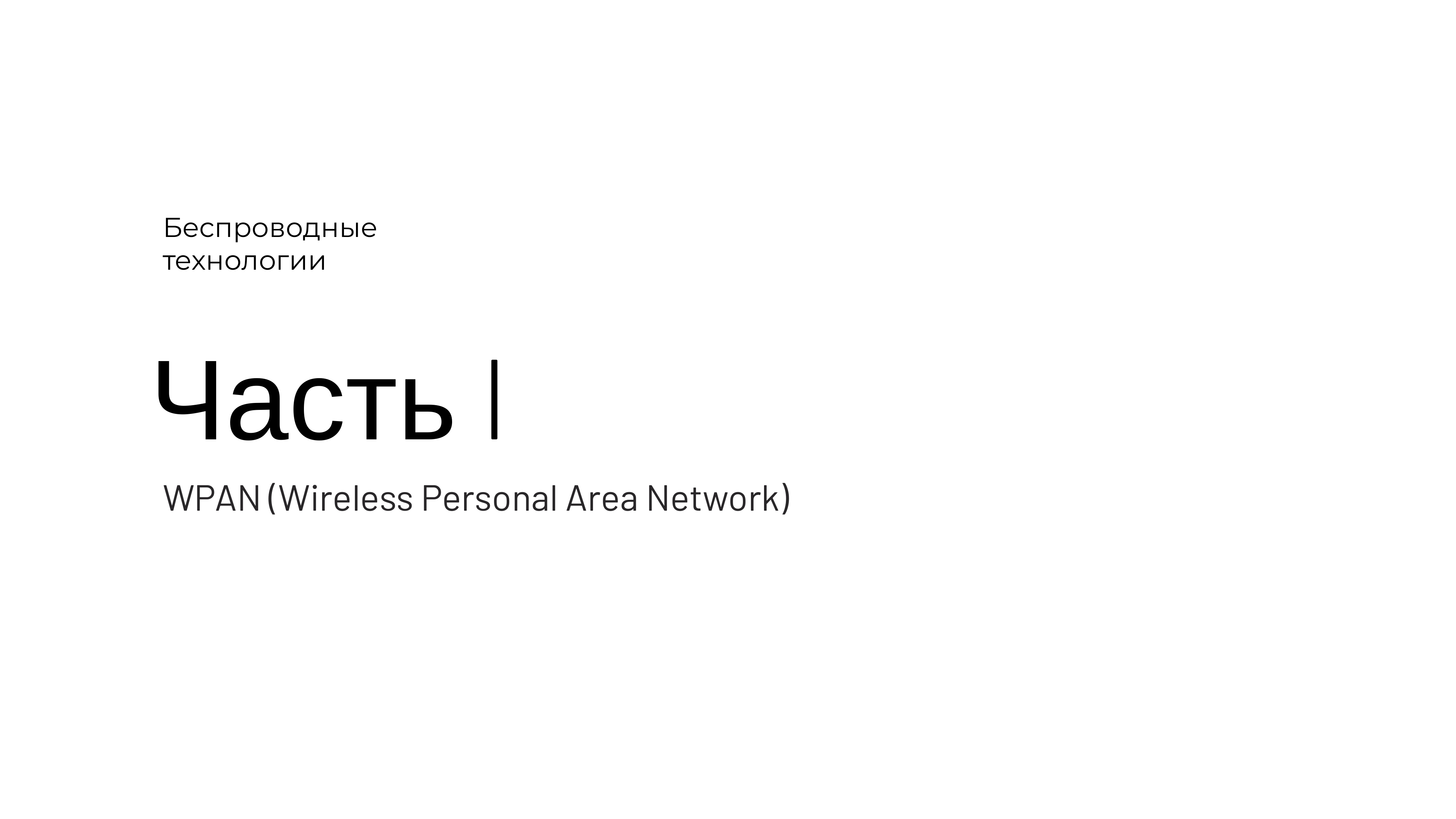

Беспроводные технологии
Часть I
WPAN (Wireless Personal Area Network)